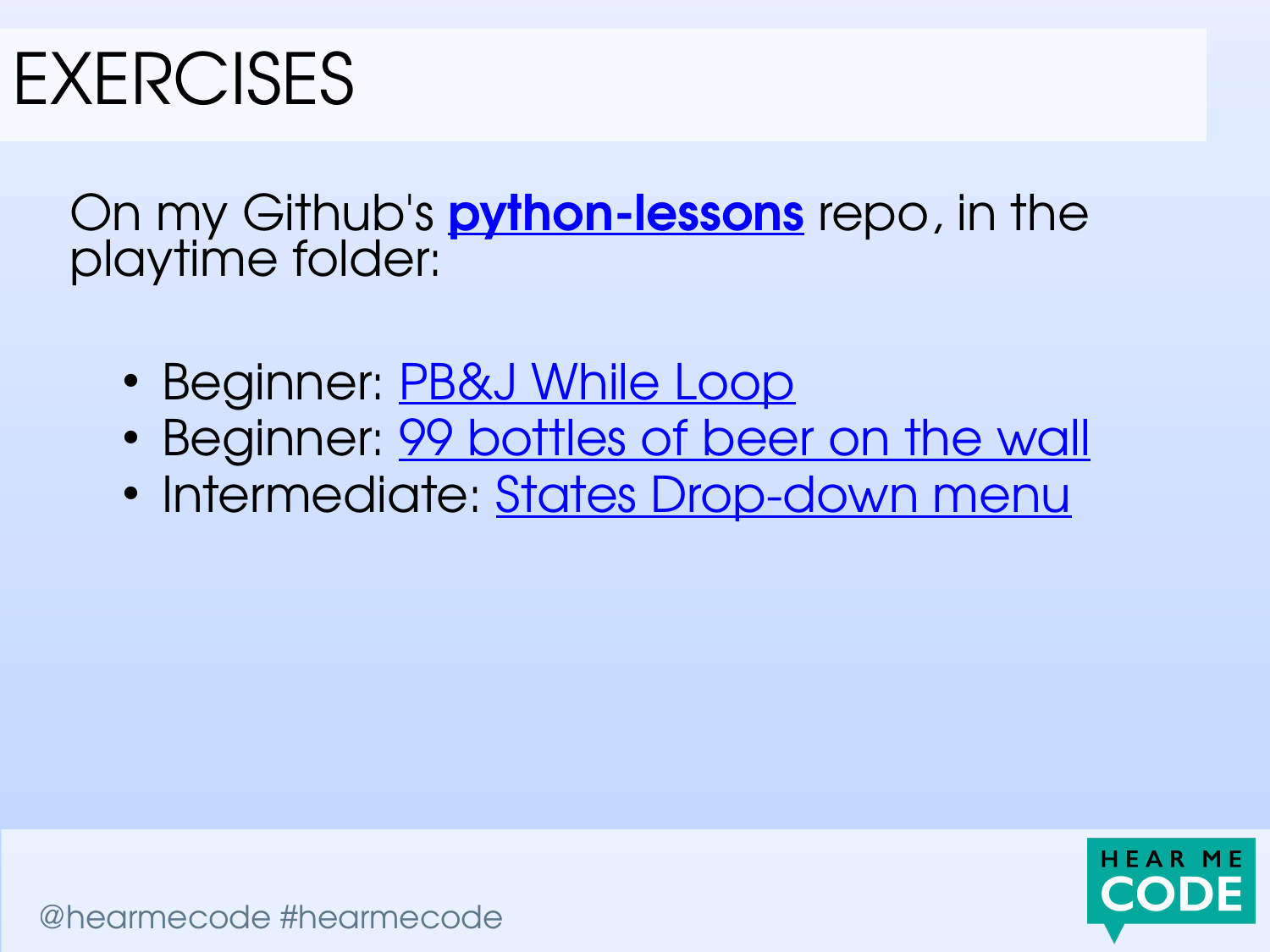

EXERCISES
On my Github's python-lessons repo, in the playtime folder:

Beginner: PB&J While Loop
Beginner: 99 bottles of beer on the wall
Intermediate: States Drop-down menu
36